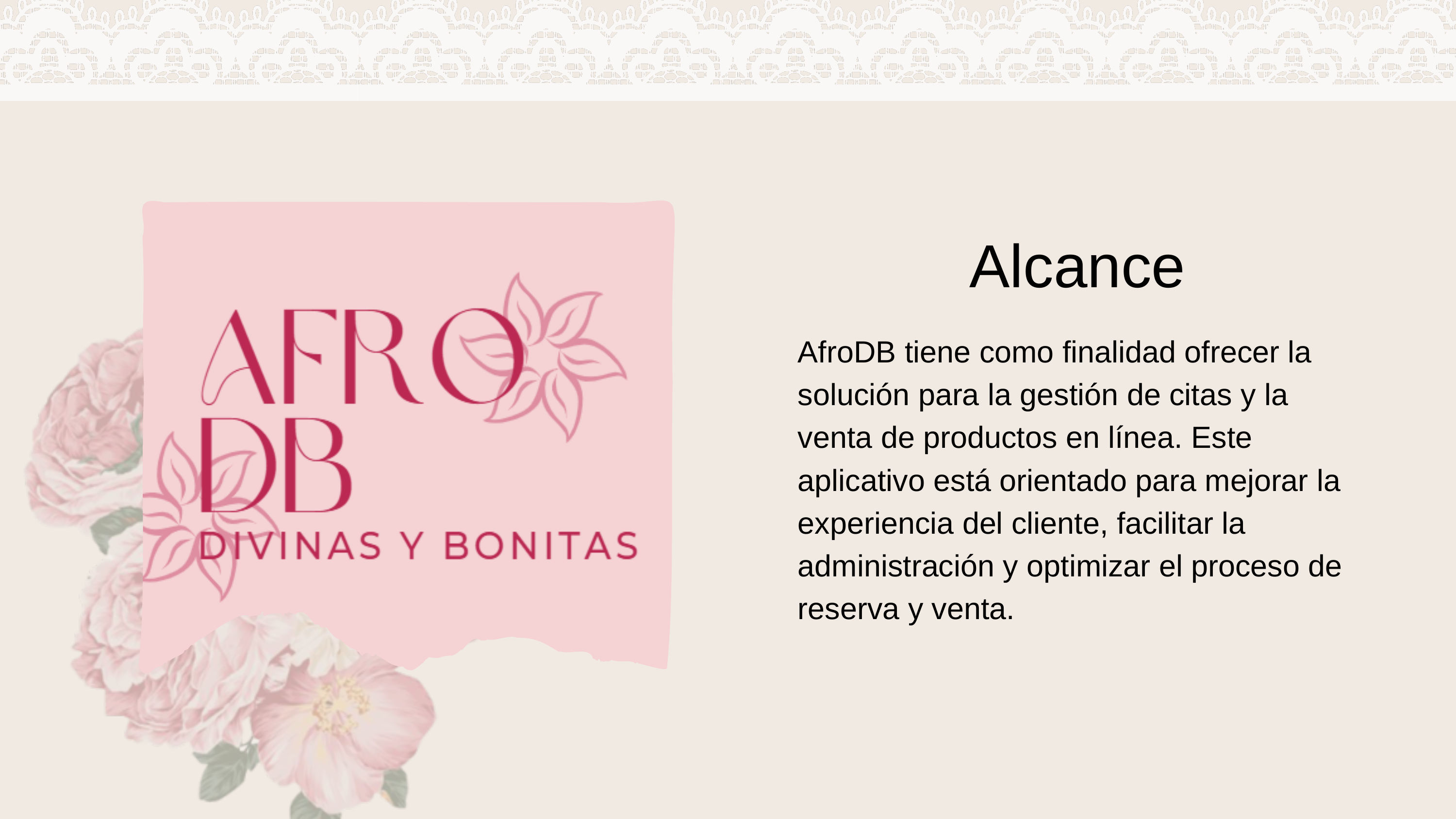

Alcance

AfroDB tiene como finalidad ofrecer la solución para la gestión de citas y la venta de productos en línea. Este aplicativo está orientado para mejorar la experiencia del cliente, facilitar la administración y optimizar el proceso de reserva y venta.